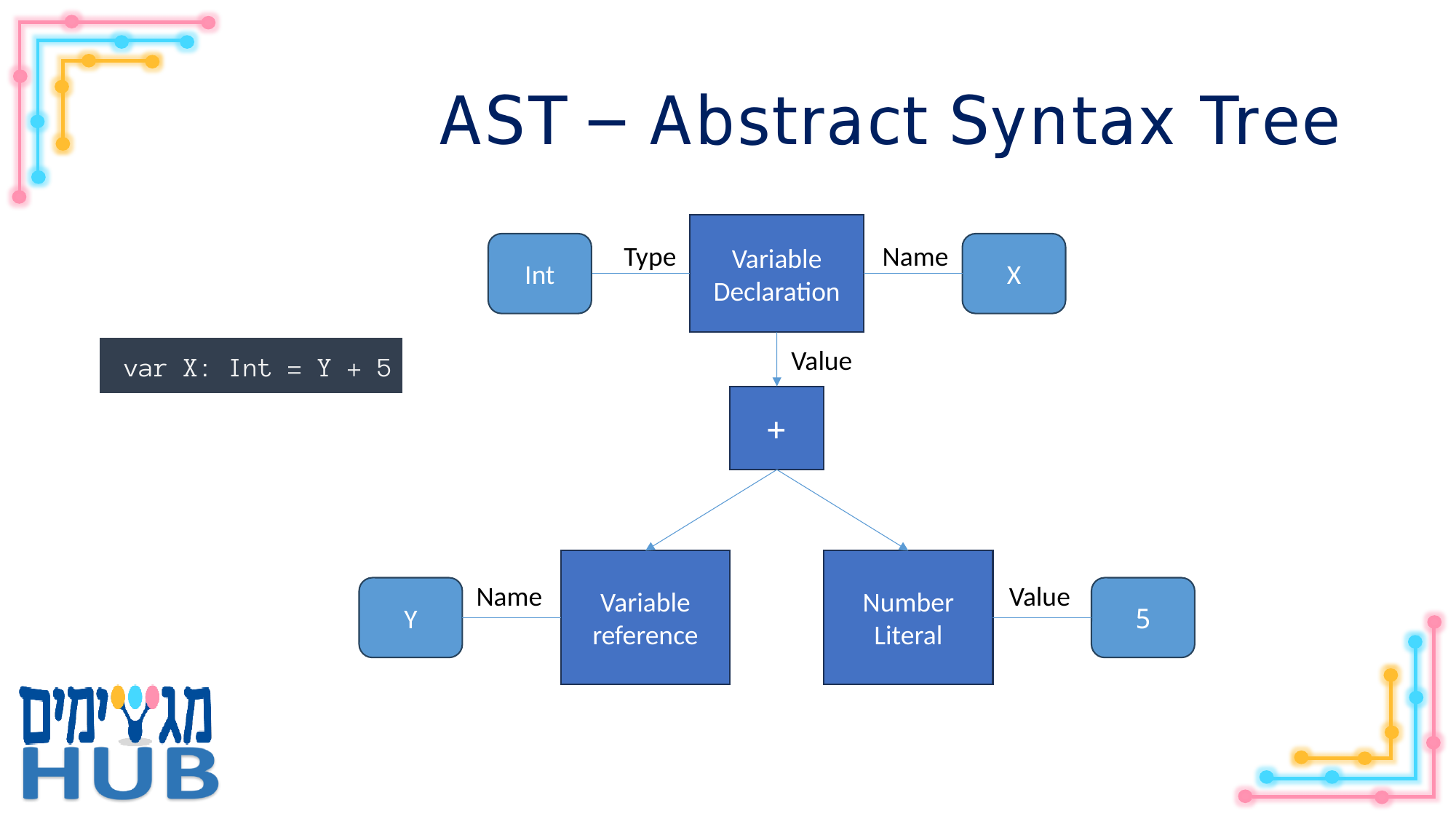

# AST – Abstract Syntax Tree
Variable Declaration
Int
Type
Name
X
var X: Int = Y + 5
Value
+
Variable reference
Number Literal
Name
Value
5
Y